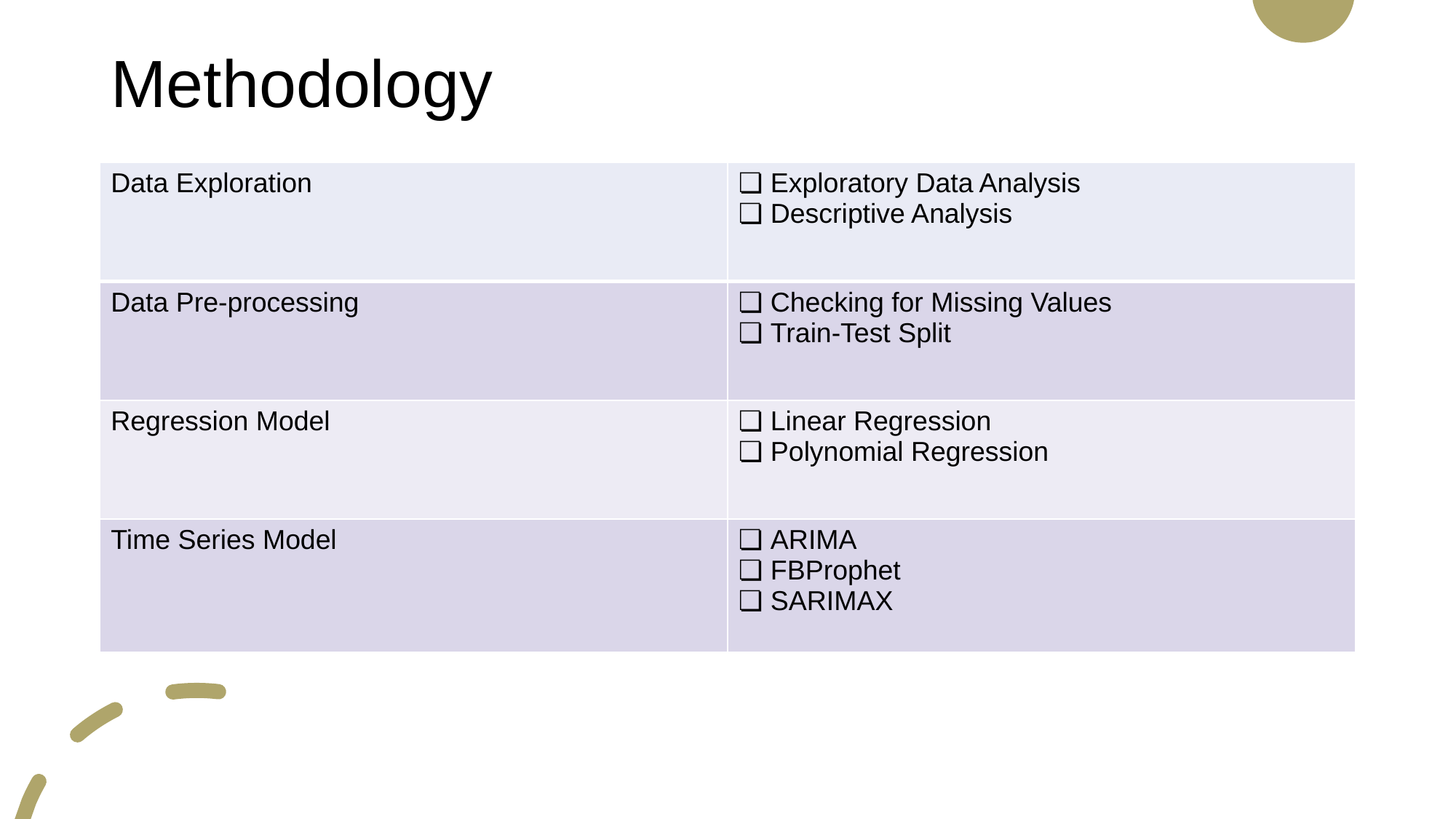

# Methodology
| Data Exploration | ❏ Exploratory Data Analysis ❏ Descriptive Analysis |
| --- | --- |
| Data Pre-processing | ❏ Checking for Missing Values ❏ Train-Test Split |
| Regression Model | ❏ Linear Regression ❏ Polynomial Regression |
| Time Series Model | ❏ ARIMA ❏ FBProphet ❏ SARIMAX |